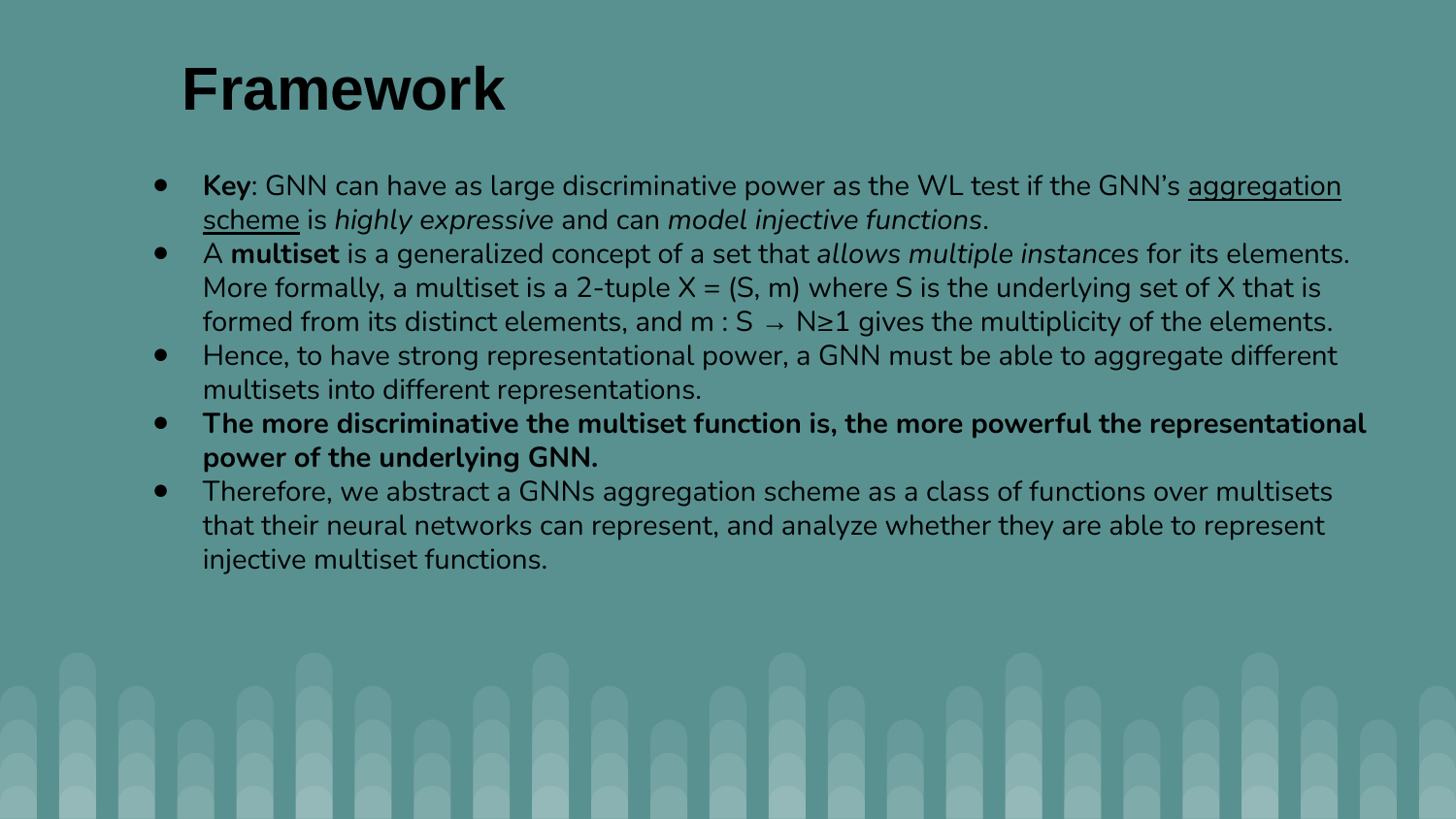

# Framework
Key: GNN can have as large discriminative power as the WL test if the GNN’s aggregation scheme is highly expressive and can model injective functions.
A multiset is a generalized concept of a set that allows multiple instances for its elements. More formally, a multiset is a 2-tuple X = (S, m) where S is the underlying set of X that is formed from its distinct elements, and m : S → N≥1 gives the multiplicity of the elements.
Hence, to have strong representational power, a GNN must be able to aggregate different multisets into different representations.
The more discriminative the multiset function is, the more powerful the representational power of the underlying GNN.
Therefore, we abstract a GNNs aggregation scheme as a class of functions over multisets that their neural networks can represent, and analyze whether they are able to represent injective multiset functions.